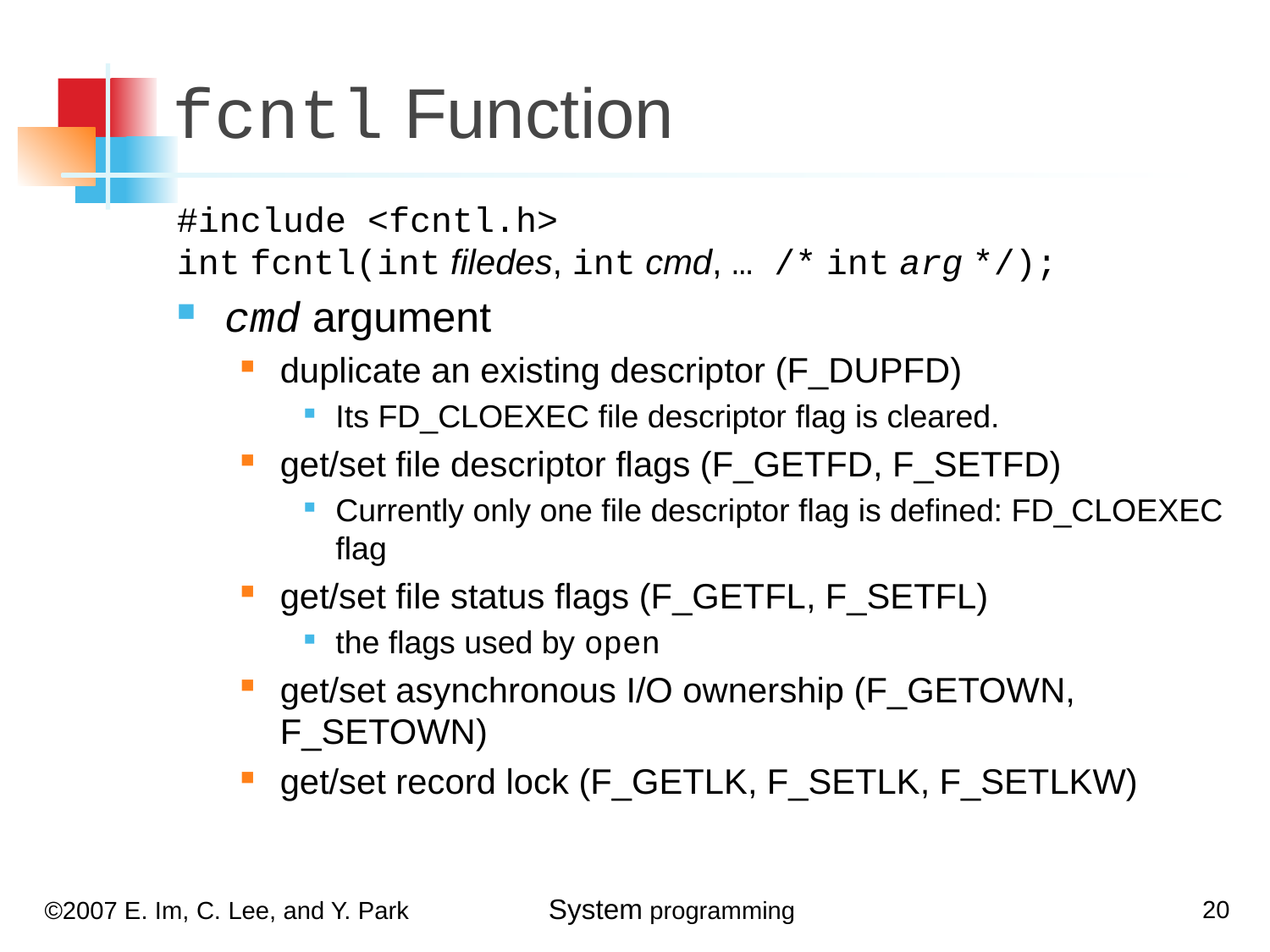

# fcntl Function
#include <fcntl.h>
int fcntl(int filedes, int cmd, … /* int arg */);
cmd argument
duplicate an existing descriptor (F_DUPFD)
Its FD_CLOEXEC file descriptor flag is cleared.
get/set file descriptor flags (F_GETFD, F_SETFD)
Currently only one file descriptor flag is defined: FD_CLOEXEC flag
get/set file status flags (F_GETFL, F_SETFL)
the flags used by open
get/set asynchronous I/O ownership (F_GETOWN, F_SETOWN)
get/set record lock (F_GETLK, F_SETLK, F_SETLKW)
20
©2007 E. Im, C. Lee, and Y. Park